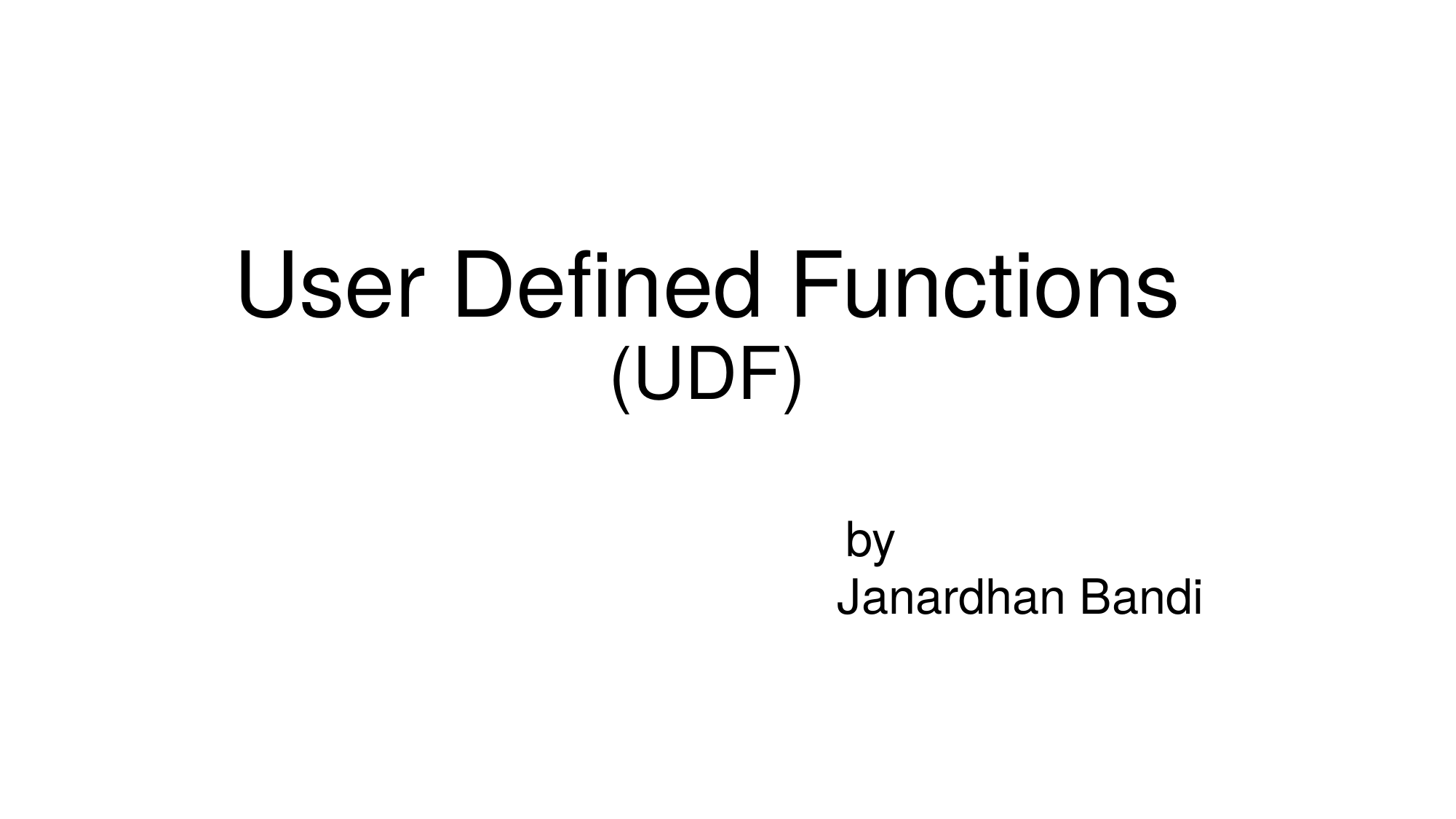

# User Defined Functions (UDF) by Janardhan Bandi